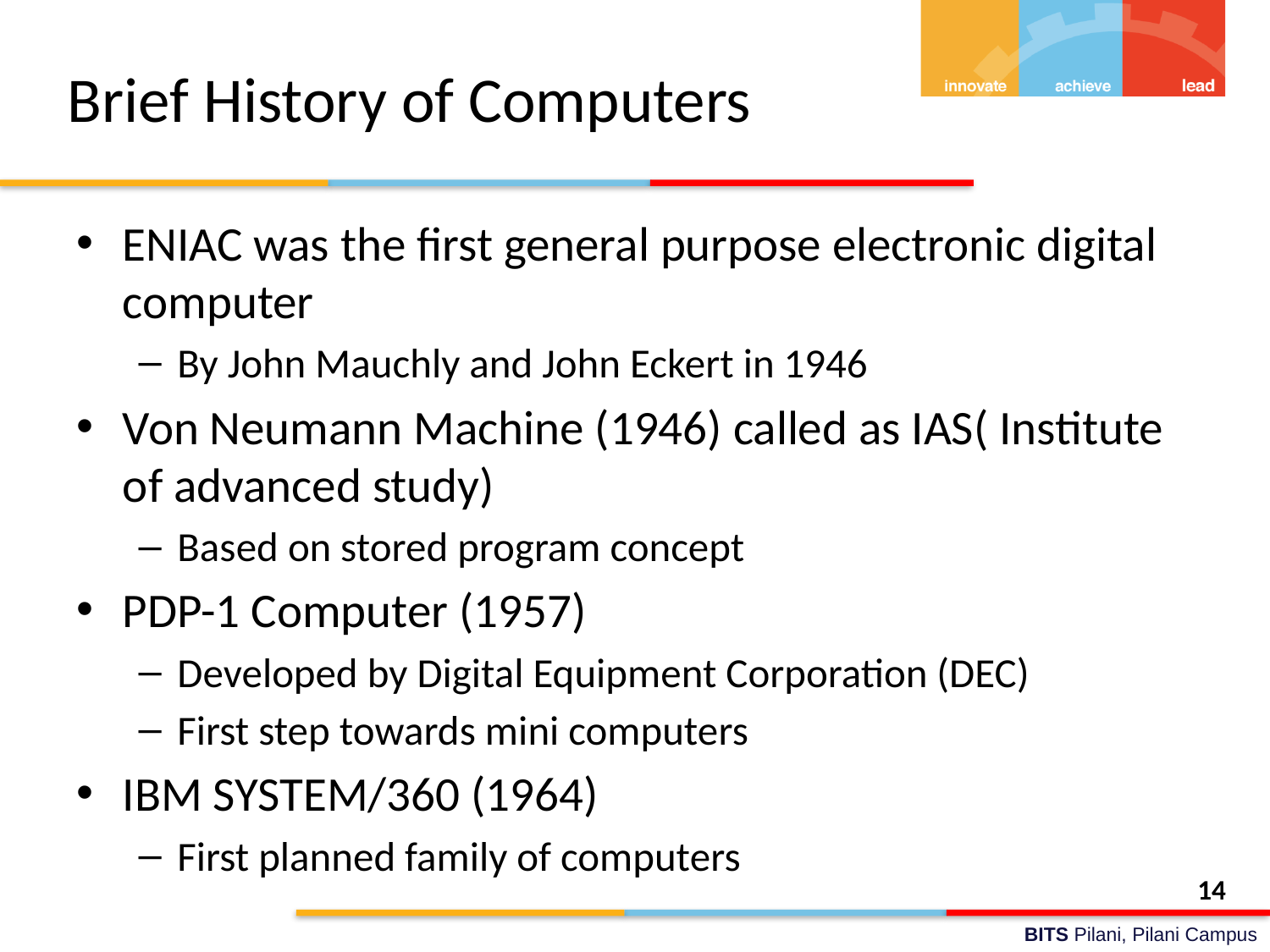

# Brief History of Computers
ENIAC was the first general purpose electronic digital computer
By John Mauchly and John Eckert in 1946
Von Neumann Machine (1946) called as IAS( Institute of advanced study)
Based on stored program concept
PDP-1 Computer (1957)
Developed by Digital Equipment Corporation (DEC)
First step towards mini computers
IBM SYSTEM/360 (1964)
First planned family of computers

14